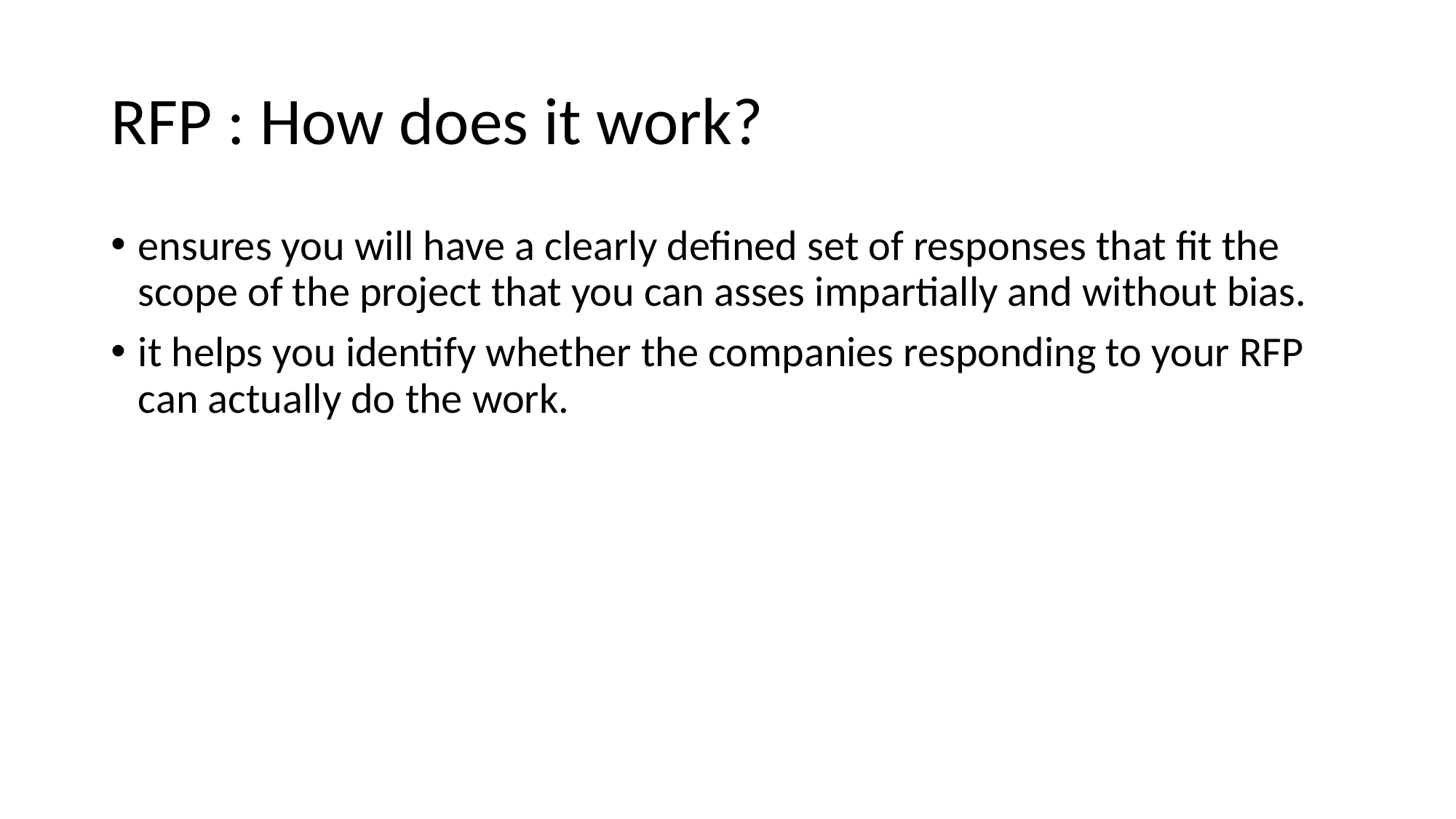

# RFP : How does it work?
ensures you will have a clearly defined set of responses that fit the scope of the project that you can asses impartially and without bias.
it helps you identify whether the companies responding to your RFP can actually do the work.